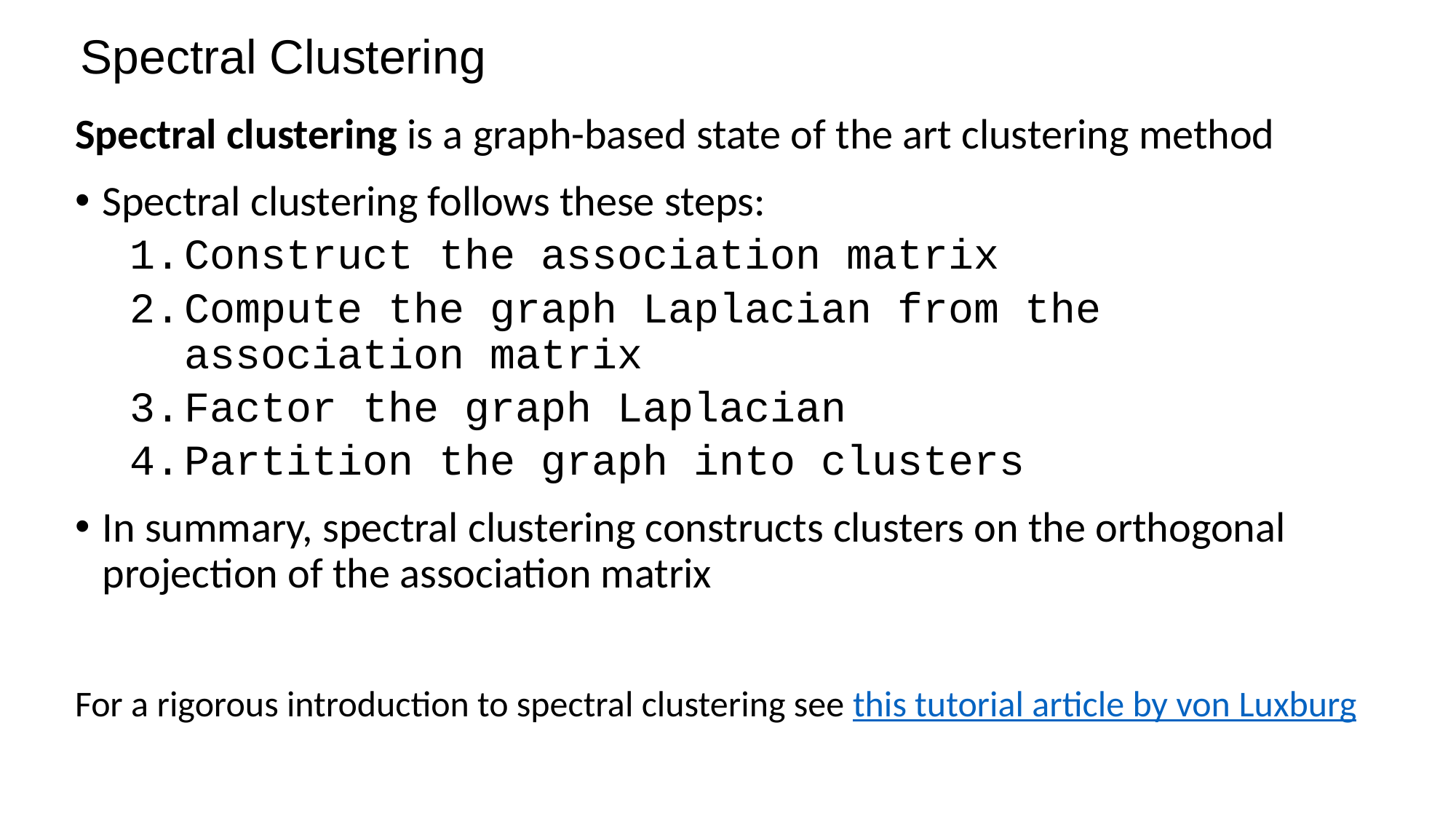

# Spectral Clustering
Spectral clustering is a graph-based state of the art clustering method
Spectral clustering follows these steps:
Construct the association matrix
Compute the graph Laplacian from the association matrix
Factor the graph Laplacian
Partition the graph into clusters
In summary, spectral clustering constructs clusters on the orthogonal projection of the association matrix

For a rigorous introduction to spectral clustering see this tutorial article by von Luxburg